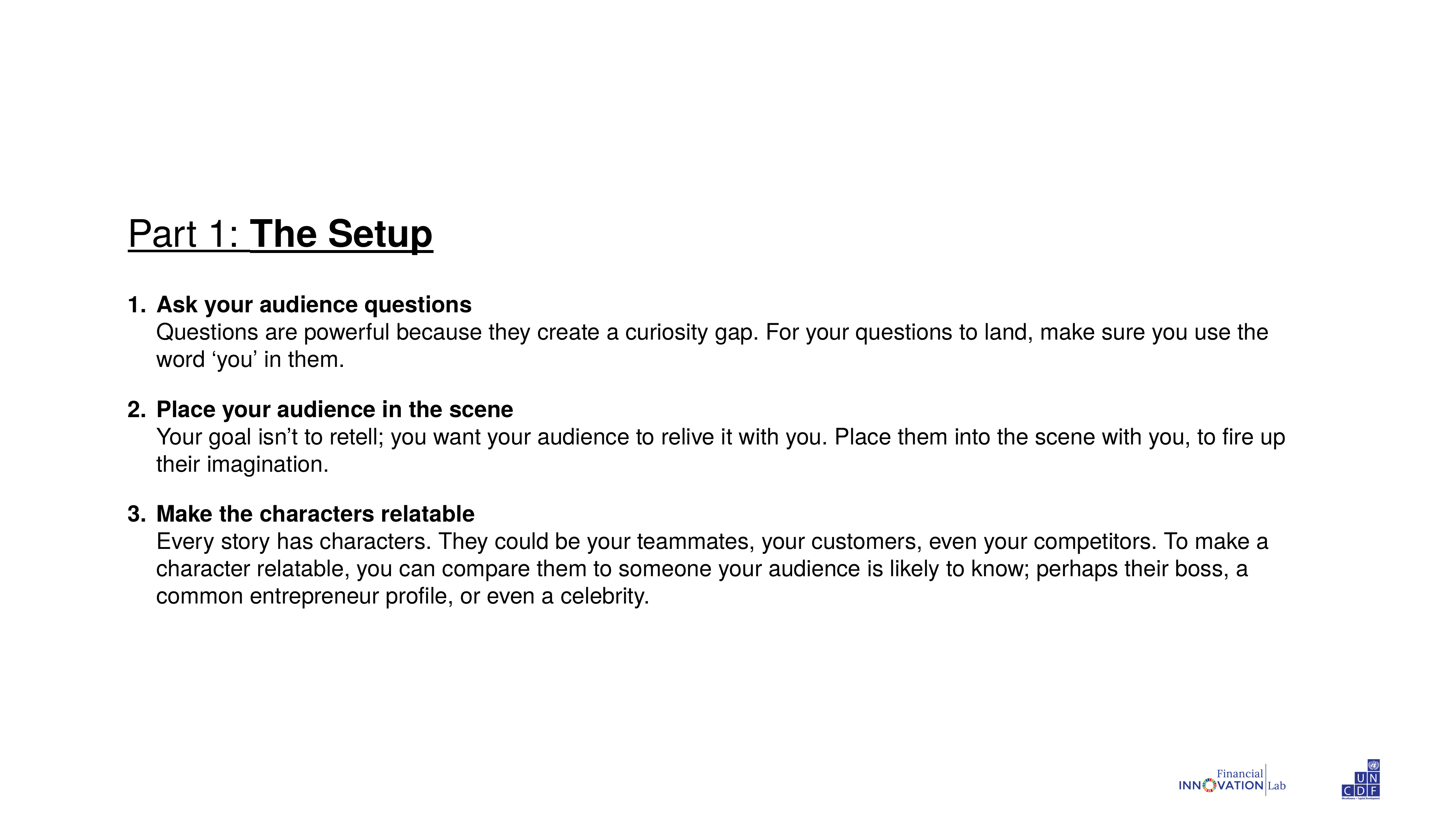

Part 1: The Setup
Ask your audience questions
Questions are powerful because they create a curiosity gap. For your questions to land, make sure you use the word ‘you’ in them.
Place your audience in the scene
Your goal isn’t to retell; you want your audience to relive it with you. Place them into the scene with you, to fire up their imagination.
Make the characters relatable
Every story has characters. They could be your teammates, your customers, even your competitors. To make a character relatable, you can compare them to someone your audience is likely to know; perhaps their boss, a common entrepreneur profile, or even a celebrity.